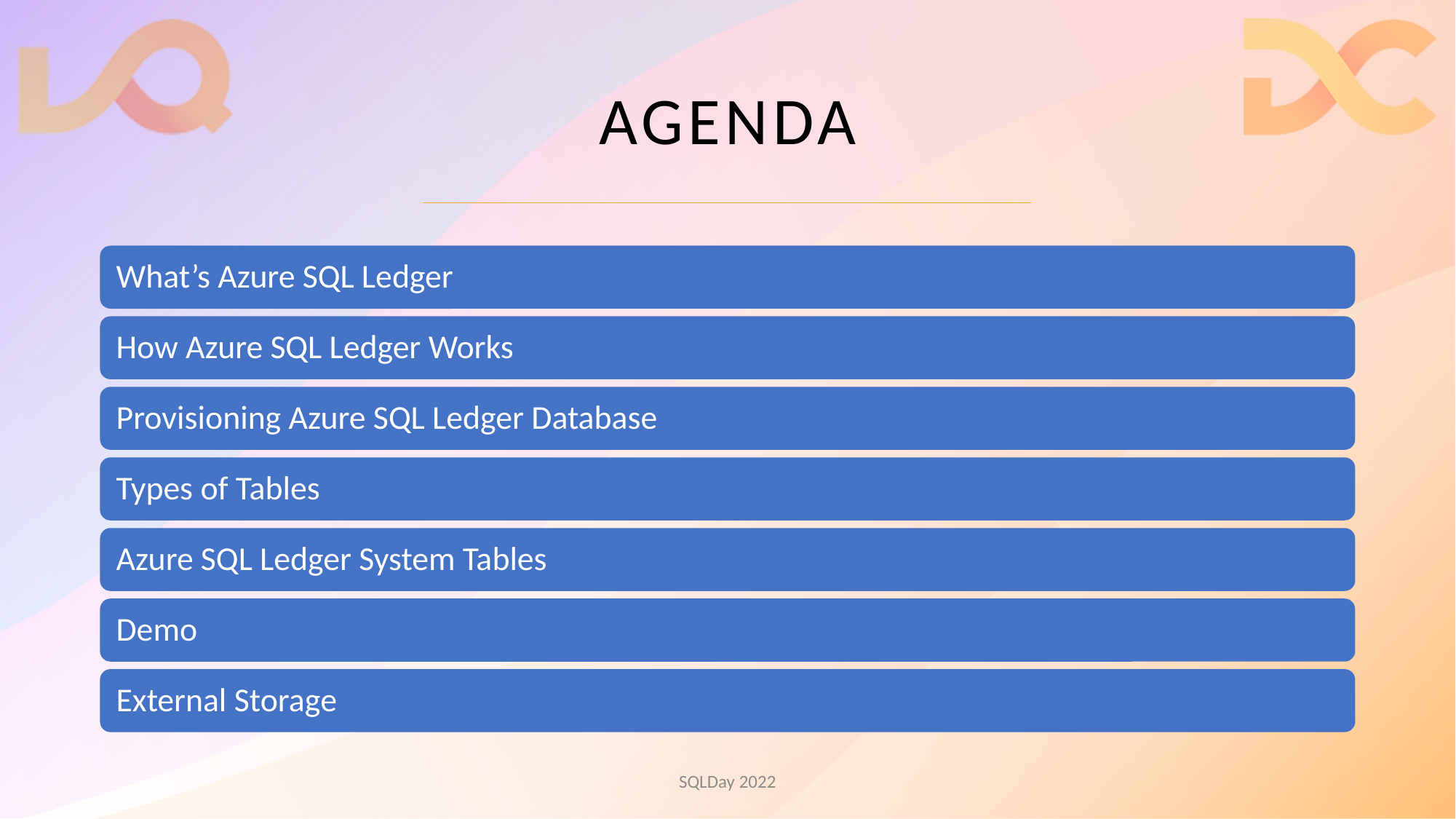

# AGENDA
What’s Azure SQL Ledger
How Azure SQL Ledger Works
Provisioning Azure SQL Ledger Database
Types of Tables
Azure SQL Ledger System Tables
Demo
External Storage
SQLDay 2022